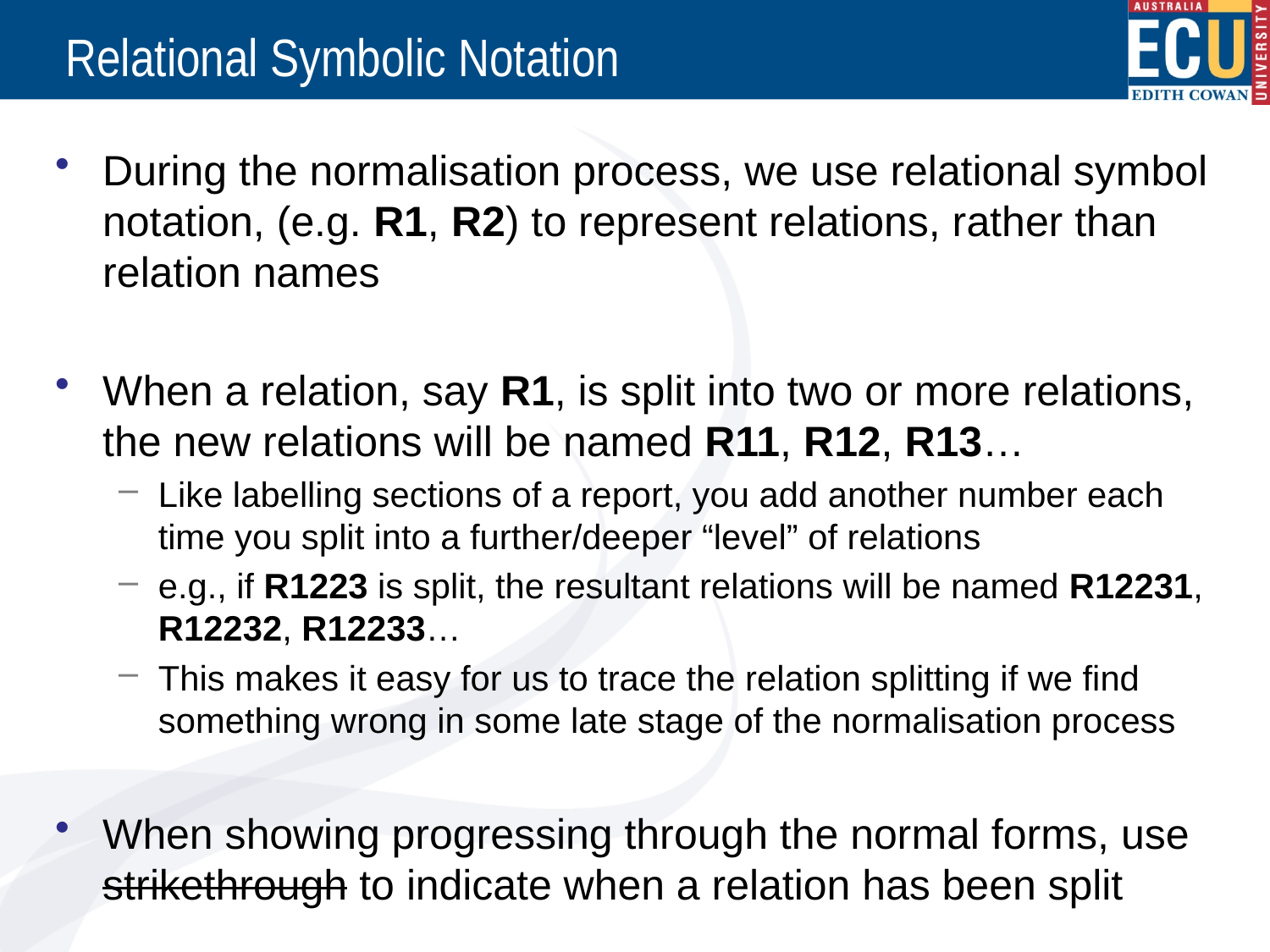

# Relational Symbolic Notation
During the normalisation process, we use relational symbol notation, (e.g. R1, R2) to represent relations, rather than relation names

When a relation, say R1, is split into two or more relations, the new relations will be named R11, R12, R13…
Like labelling sections of a report, you add another number each time you split into a further/deeper “level” of relations
e.g., if R1223 is split, the resultant relations will be named R12231, R12232, R12233…
This makes it easy for us to trace the relation splitting if we find something wrong in some late stage of the normalisation process

When showing progressing through the normal forms, use strikethrough to indicate when a relation has been split